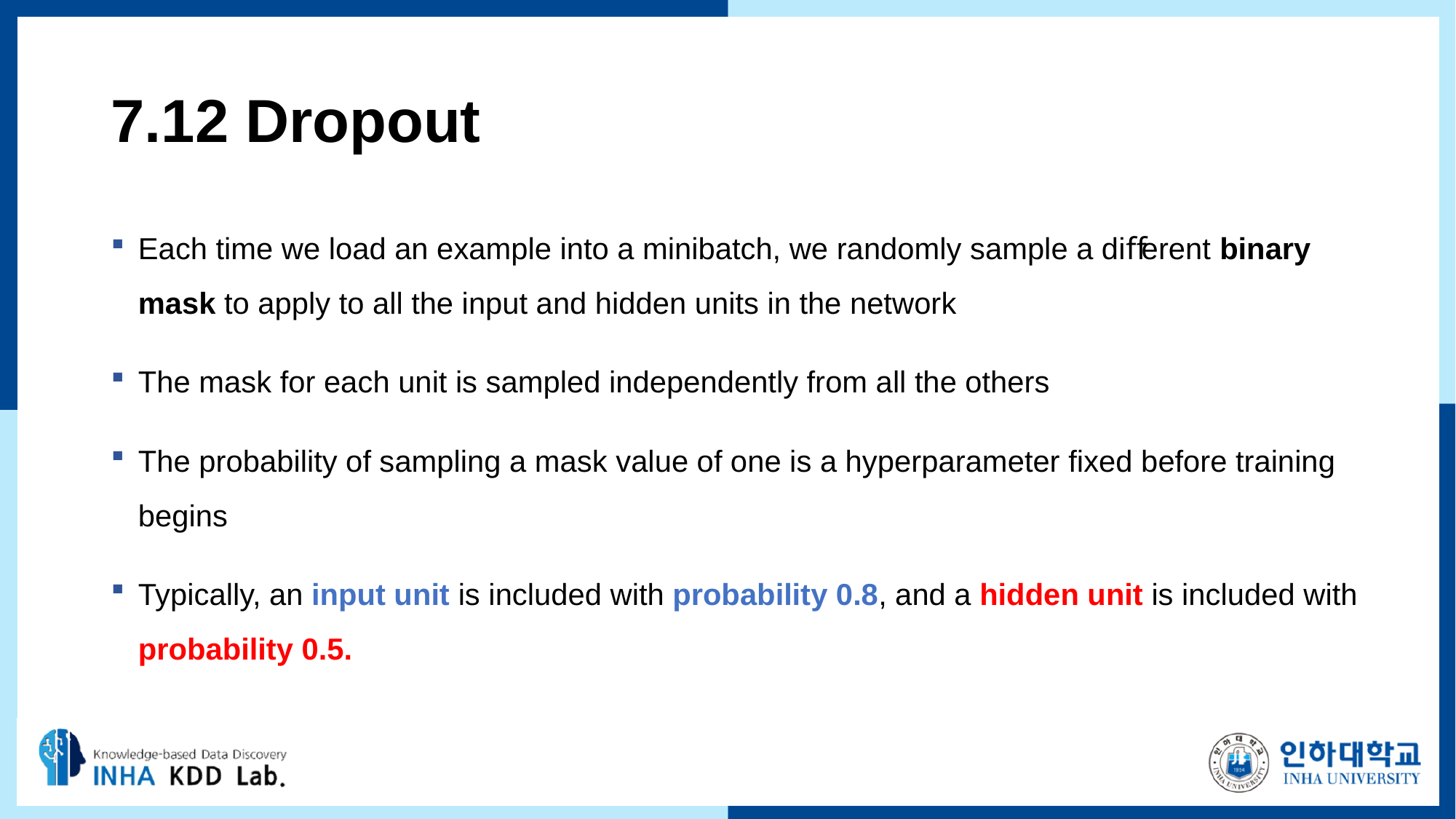

# 7.12 Dropout
Each time we load an example into a minibatch, we randomly sample a diﬀerent binary mask to apply to all the input and hidden units in the network
The mask for each unit is sampled independently from all the others
The probability of sampling a mask value of one is a hyperparameter ﬁxed before training begins
Typically, an input unit is included with probability 0.8, and a hidden unit is included with probability 0.5.